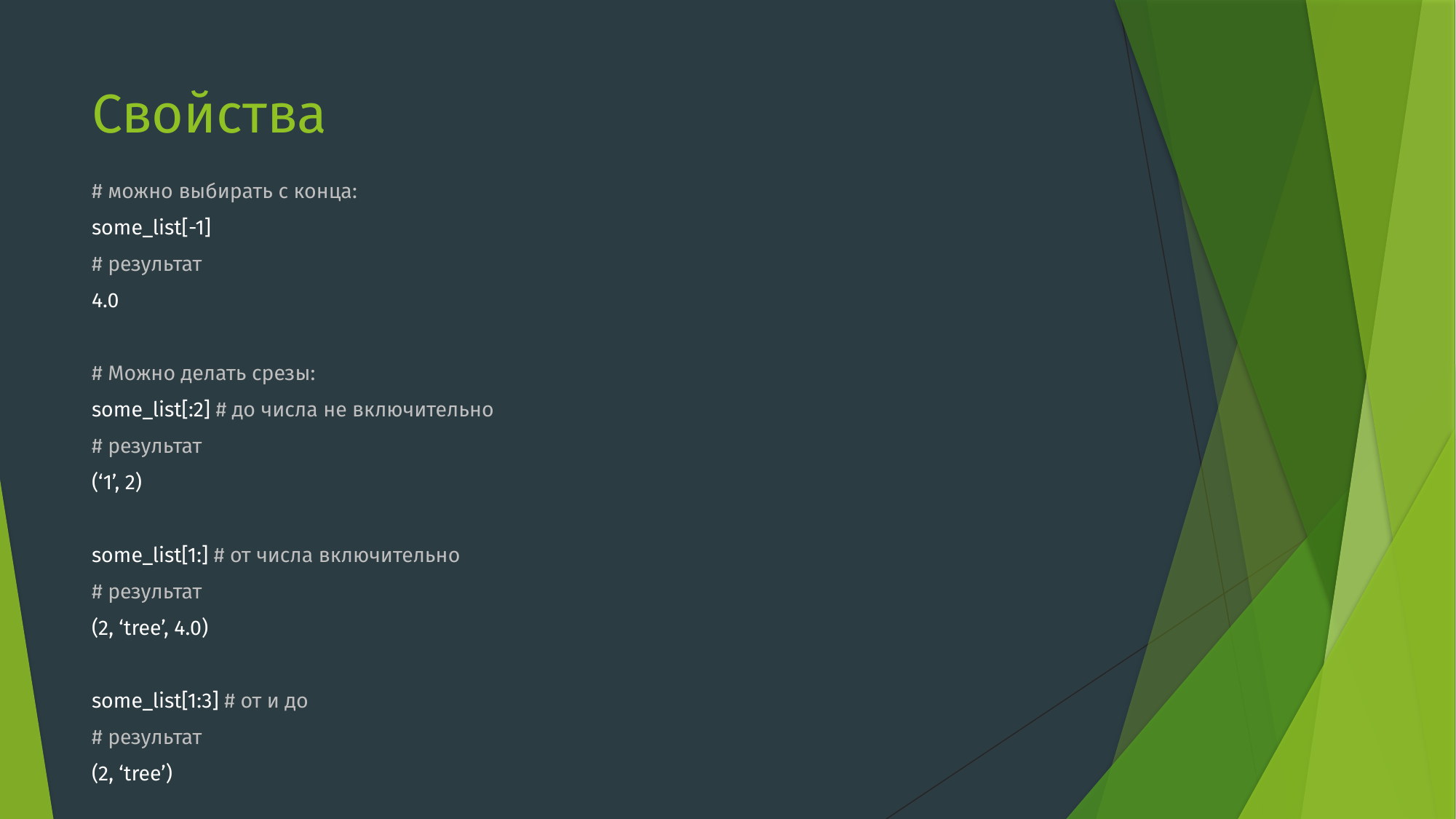

# Свойства
# можно выбирать с конца:
some_list[-1]
# результат
4.0

# Можно делать срезы:
some_list[:2] # до числа не включительно
# результат
(‘1’, 2)

some_list[1:] # от числа включительно
# результат
(2, ‘tree’, 4.0)

some_list[1:3] # от и до
# результат
(2, ‘tree’)